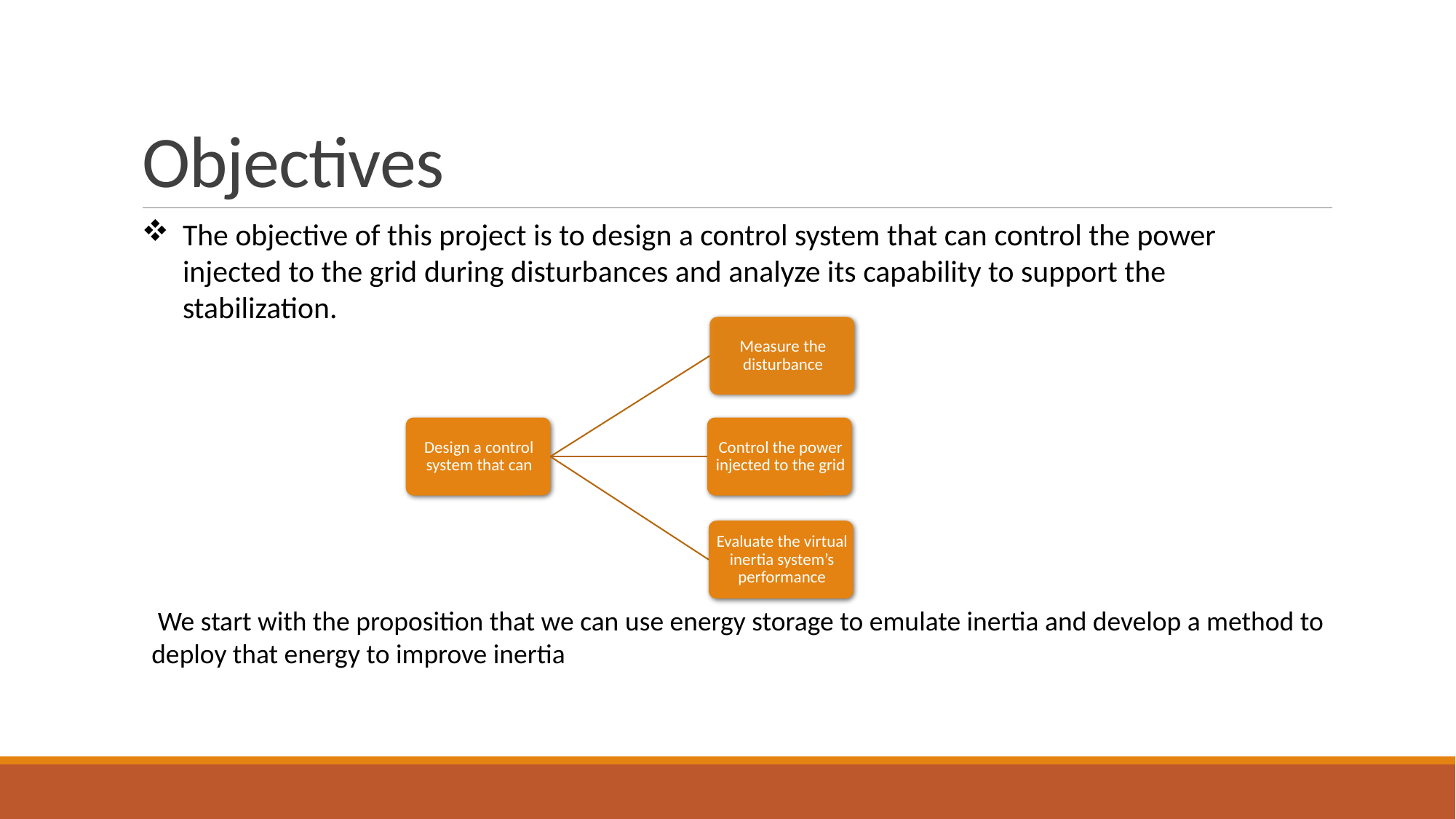

# Objectives
The objective of this project is to design a control system that can control the power injected to the grid during disturbances and analyze its capability to support the stabilization.
Design a control system that can

Measure the disturbance

Control the power injected to the grid

Evaluate the virtual inertia system’s performance
 We start with the proposition that we can use energy storage to emulate inertia and develop a method to deploy that energy to improve inertia